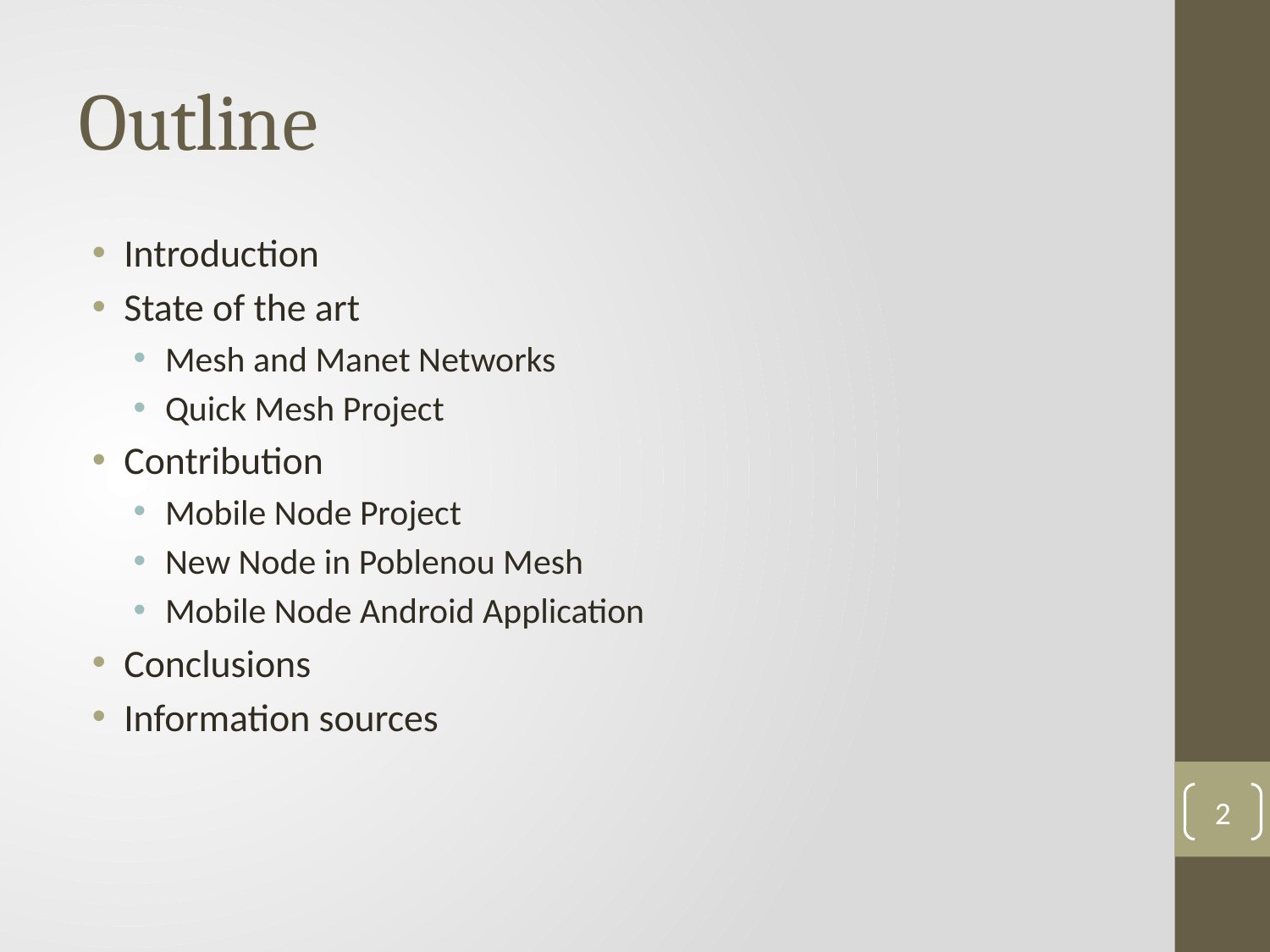

# Outline
Introduction
State of the art
Mesh and Manet Networks
Quick Mesh Project
Contribution
Mobile Node Project
New Node in Poblenou Mesh
Mobile Node Android Application
Conclusions
Information sources

2